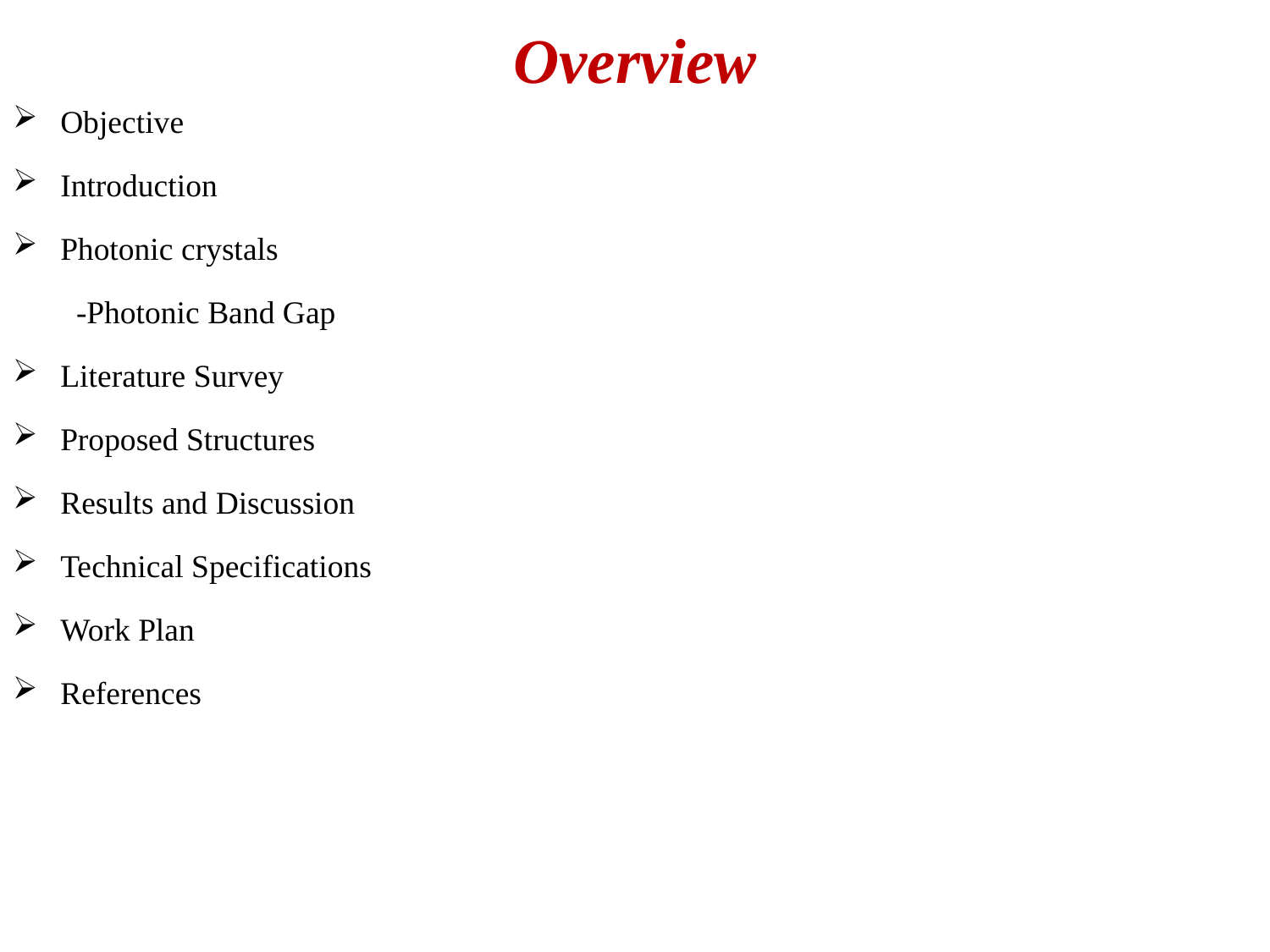

# Overview
Objective
Introduction
Photonic crystals
-Photonic Band Gap
Literature Survey
Proposed Structures
Results and Discussion
Technical Specifications
Work Plan
References